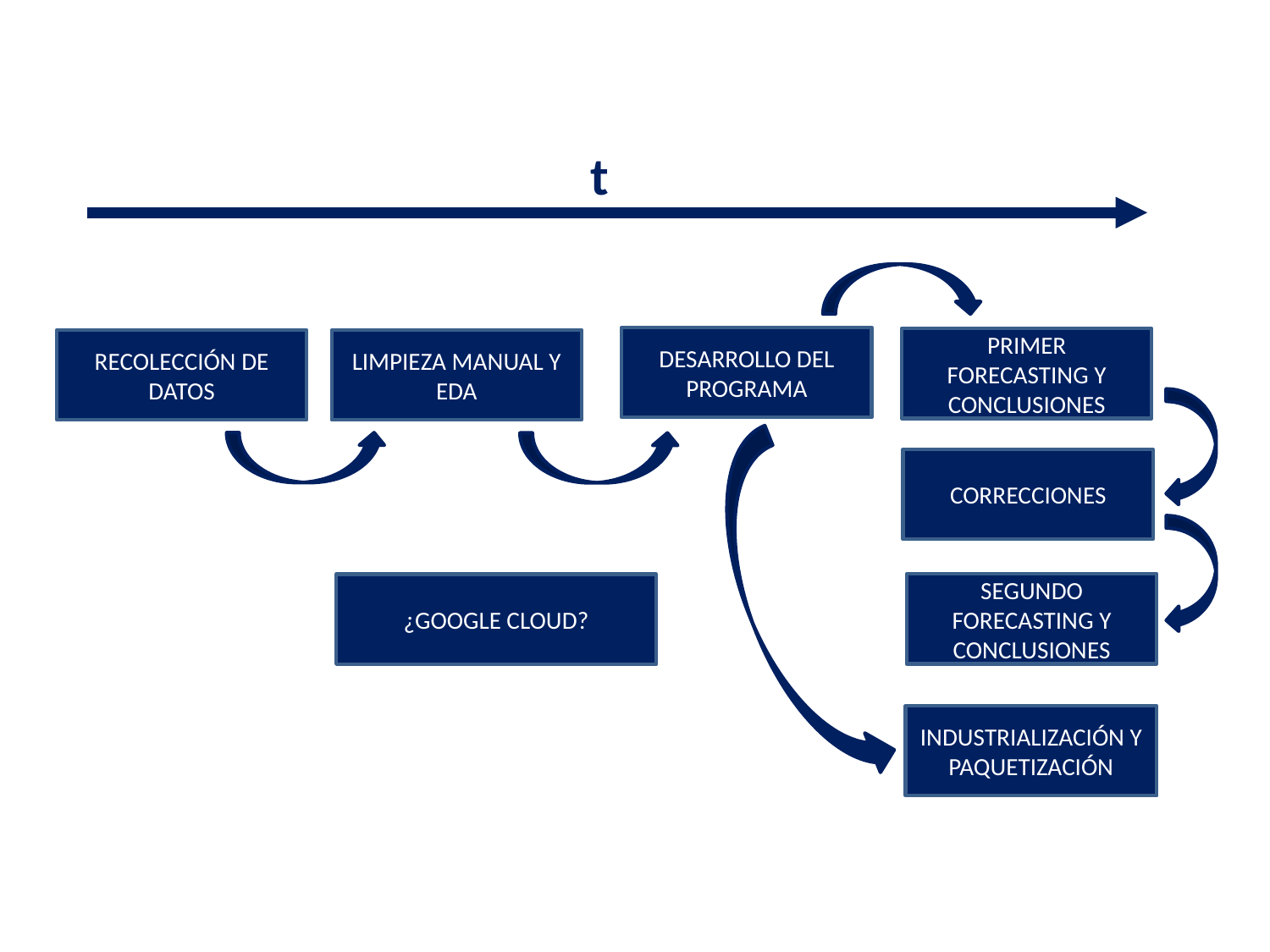

t

DESARROLLO DEL PROGRAMA
PRIMER FORECASTING Y CONCLUSIONES
RECOLECCIÓN DE DATOS
LIMPIEZA MANUAL Y EDA

CORRECCIONES

SEGUNDO FORECASTING Y CONCLUSIONES
¿GOOGLE CLOUD?
INDUSTRIALIZACIÓN Y PAQUETIZACIÓN